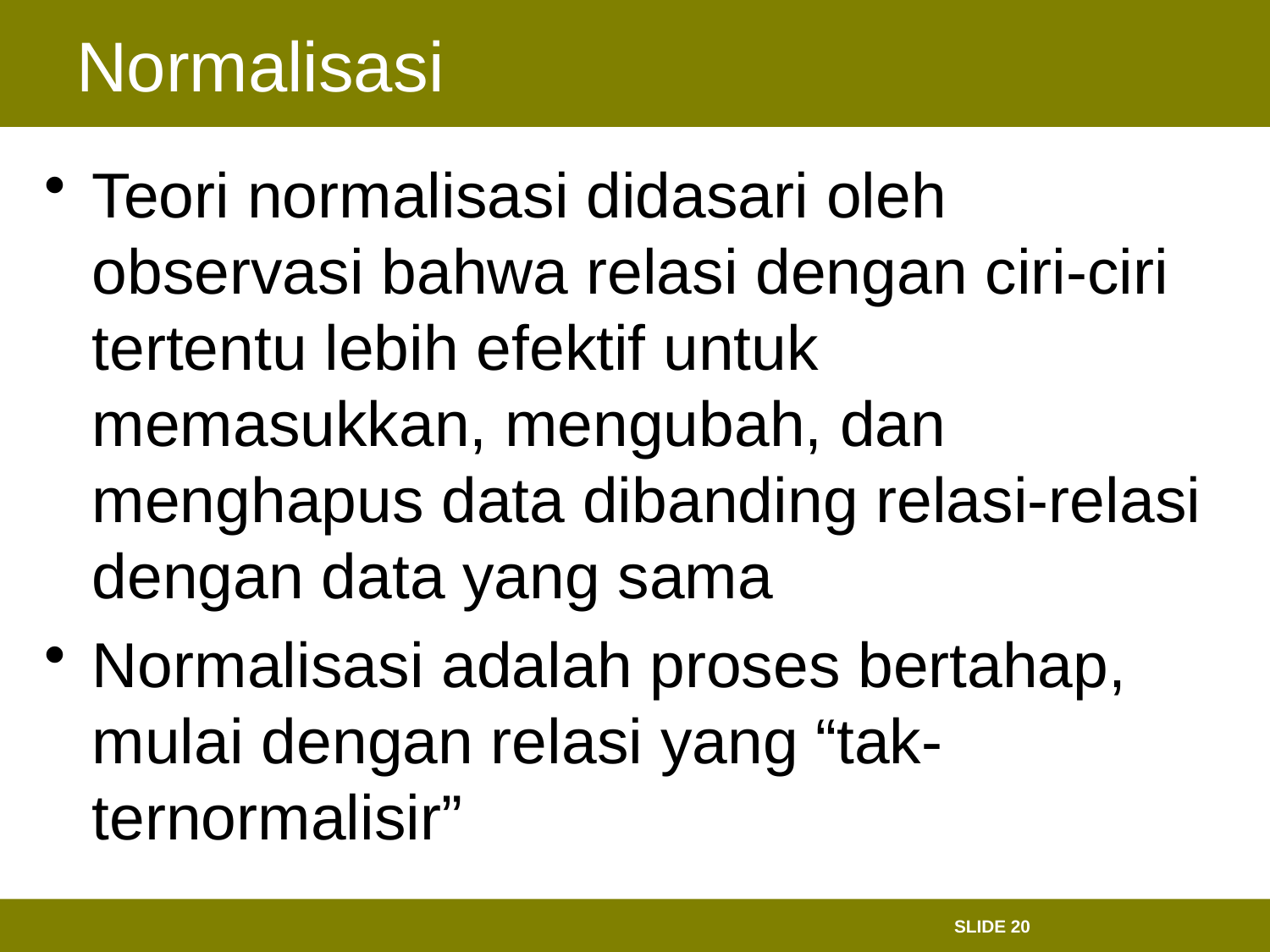

# Normalisasi
Teori normalisasi didasari oleh observasi bahwa relasi dengan ciri-ciri tertentu lebih efektif untuk memasukkan, mengubah, dan menghapus data dibanding relasi-relasi dengan data yang sama
Normalisasi adalah proses bertahap, mulai dengan relasi yang “tak-ternormalisir”